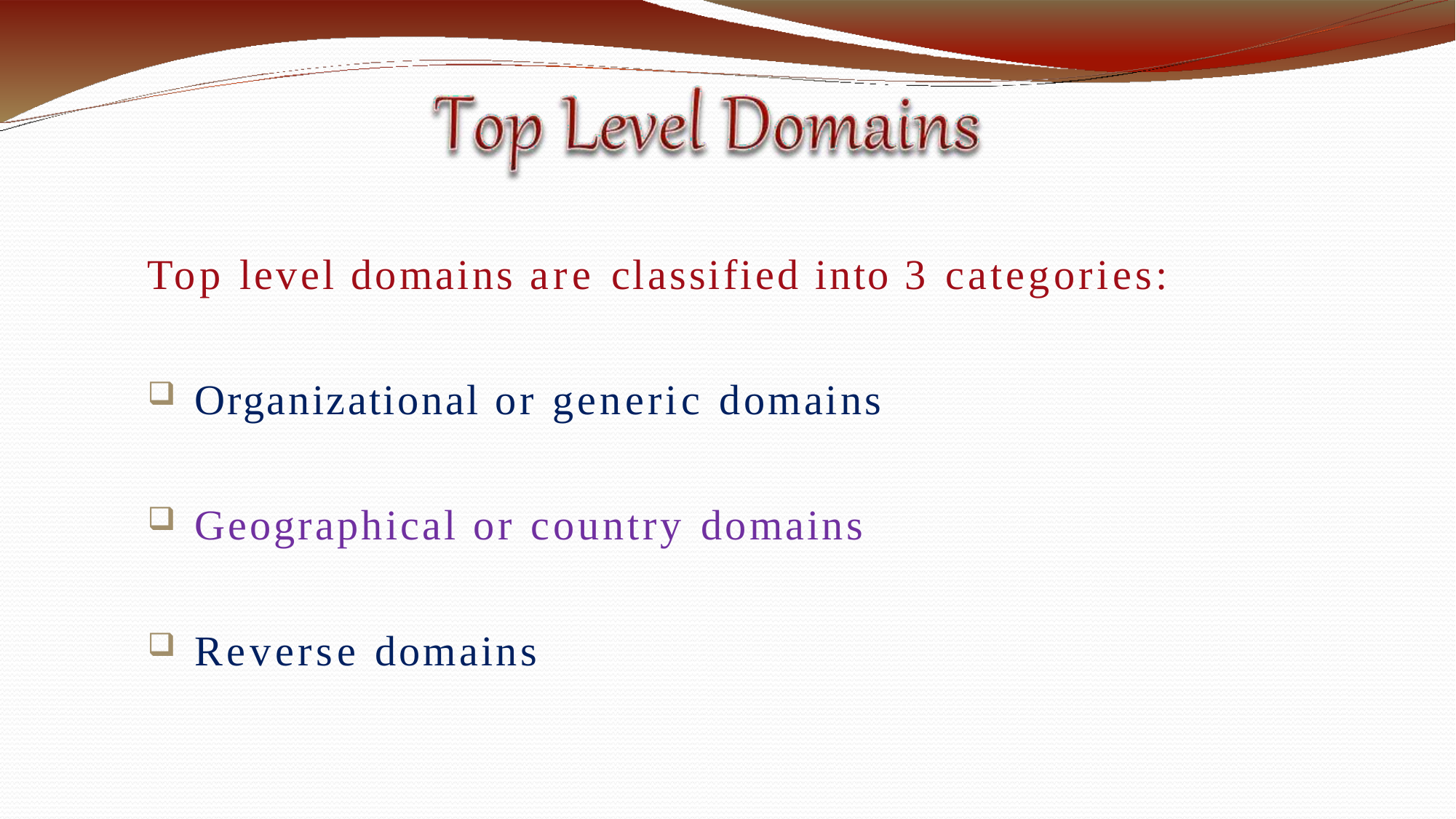

Top level domains are classified into 3 categories:

Organizational or generic domains

Geographical or country domains

Reverse domains